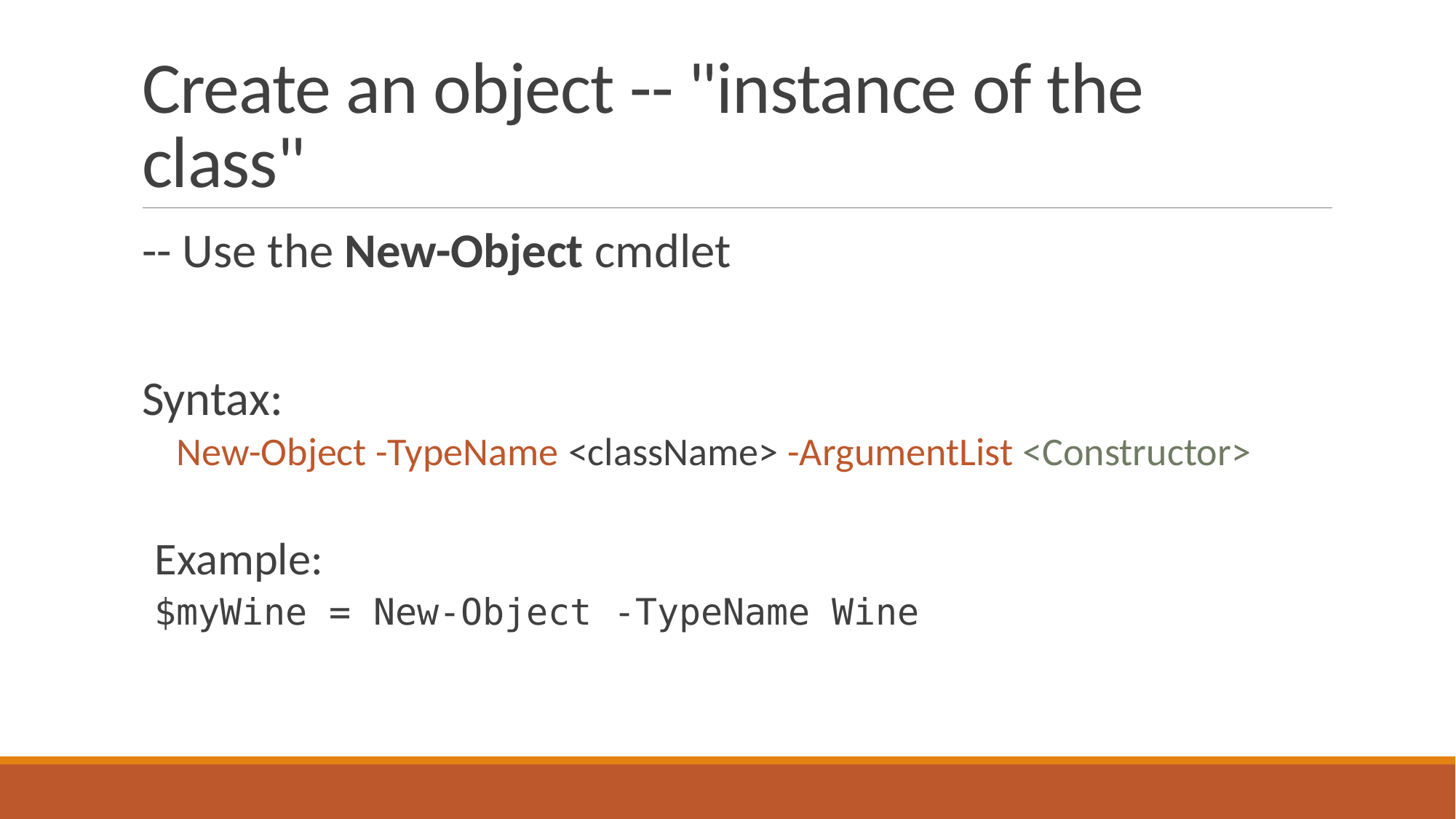

# Create an object -- "instance of the class"
-- Use the New-Object cmdlet

Syntax:
New-Object -TypeName <className> -ArgumentList <Constructor>

Example:
$myWine = New-Object -TypeName Wine